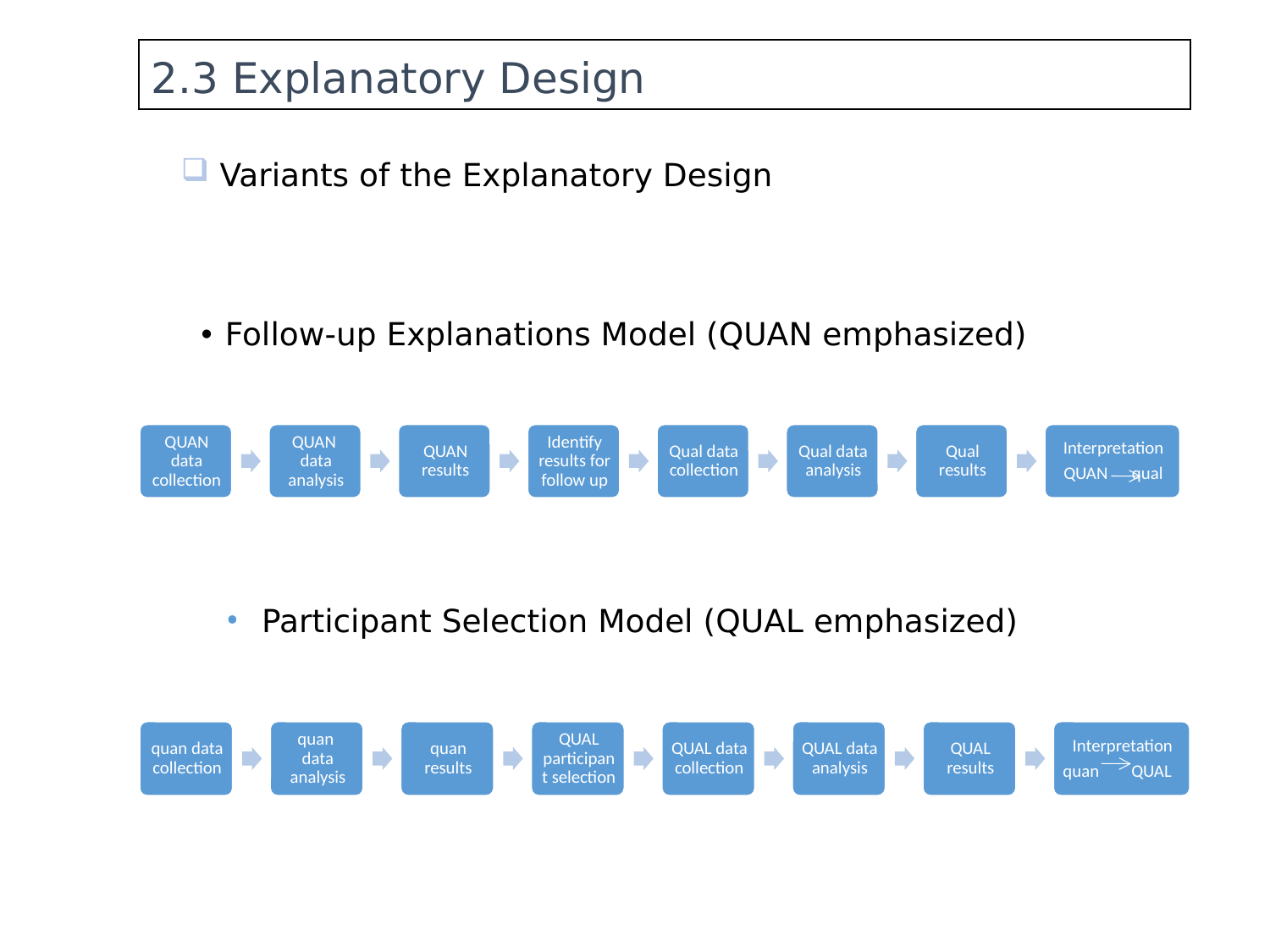

2.3 Explanatory Design
 Variants of the Explanatory Design
Follow-up Explanations Model (QUAN emphasized)

QUAN data collection

QUAN  data analysis

QUAN results

Identify results for follow up

Qual data collection

Qual data analysis

Qual results

Interpretation
QUAN      qual
Participant Selection Model (QUAL emphasized)

quan data collection

quan  data analysis

quan results

QUAL participant selection

QUAL data collection

QUAL data analysis

QUAL results

Interpretation
quan        QUAL